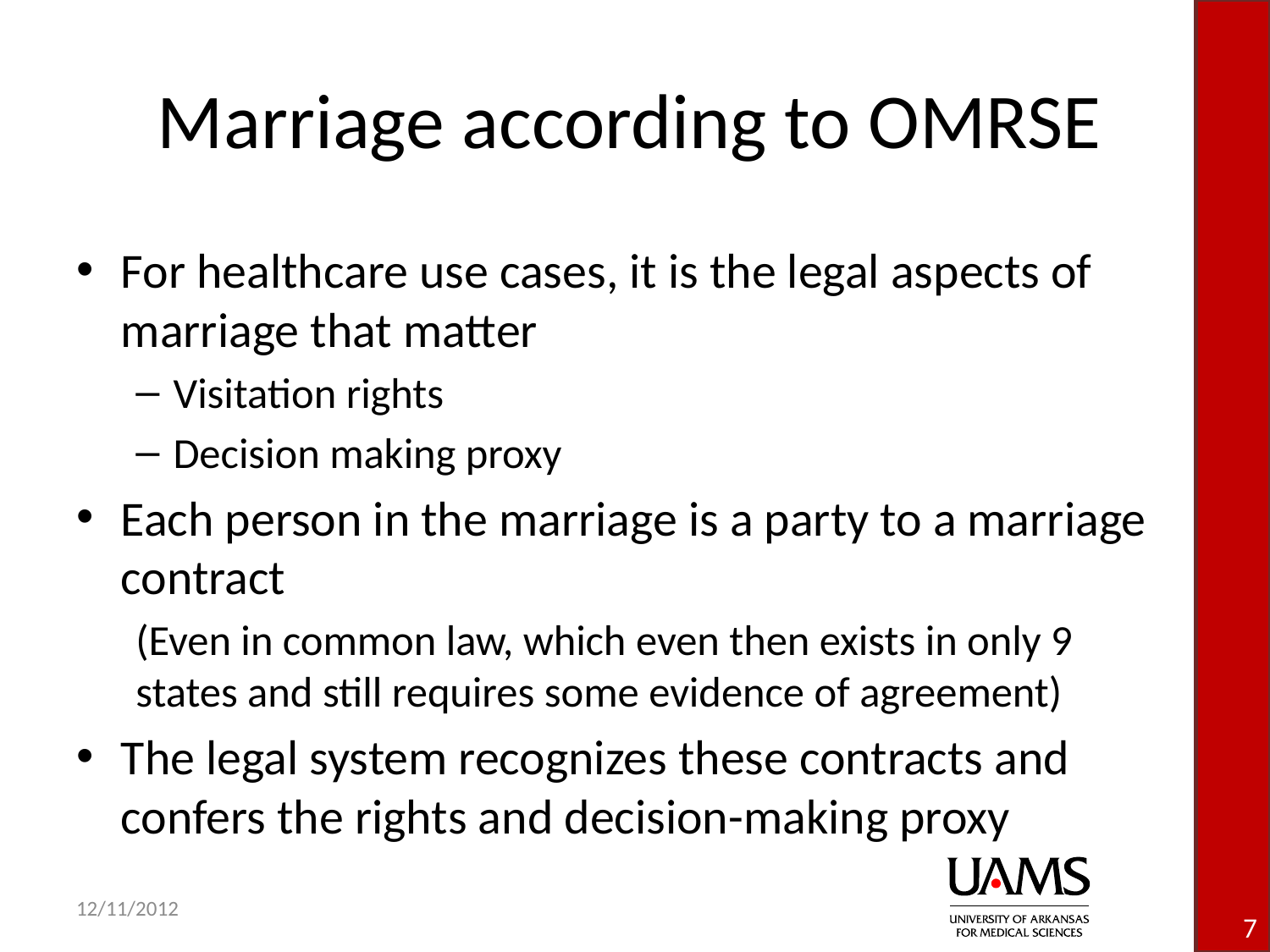

# Marriage according to OMRSE
For healthcare use cases, it is the legal aspects of marriage that matter
Visitation rights
Decision making proxy
Each person in the marriage is a party to a marriage contract
(Even in common law, which even then exists in only 9 states and still requires some evidence of agreement)
The legal system recognizes these contracts and confers the rights and decision-making proxy

7